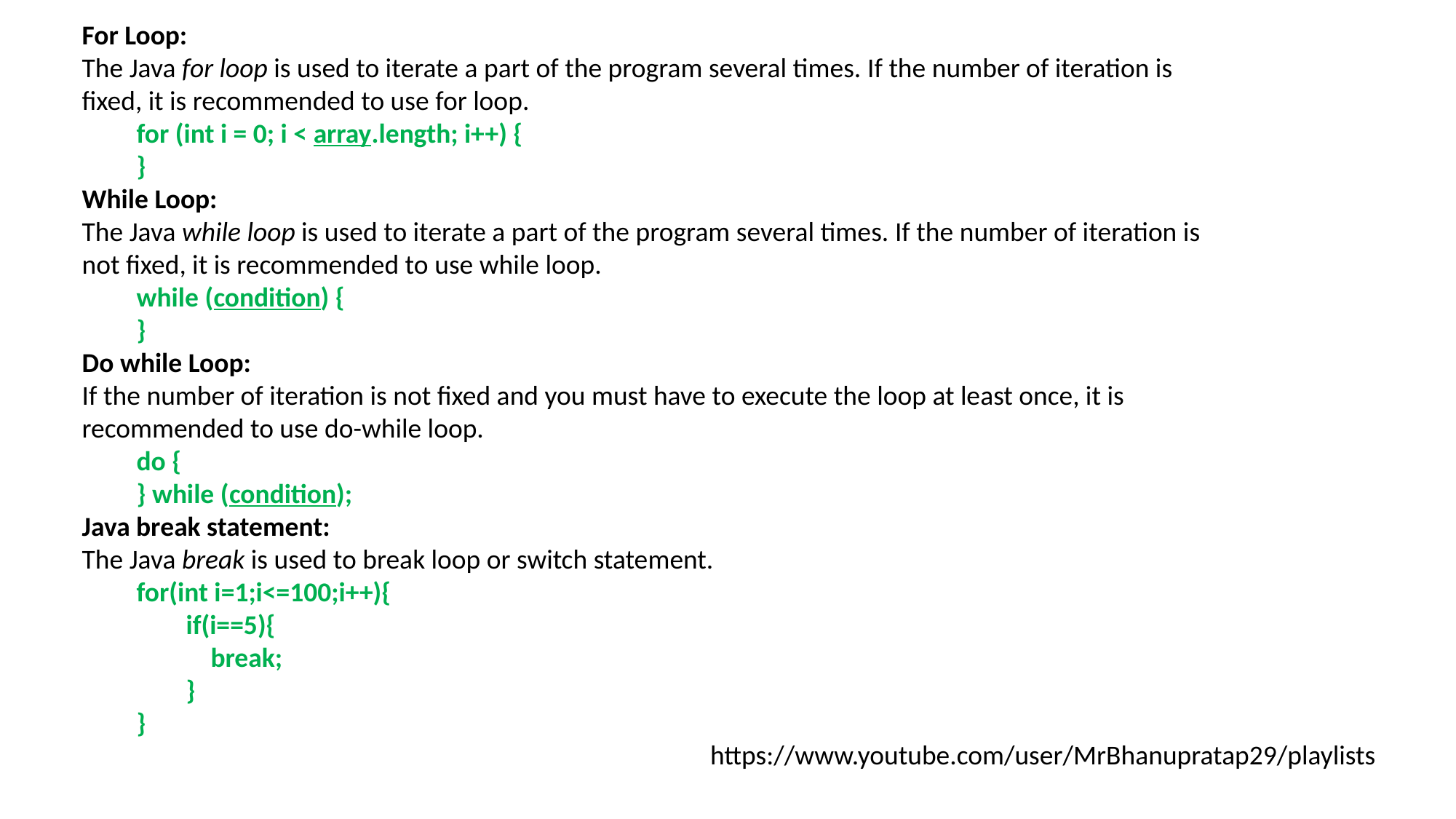

For Loop:
The Java for loop is used to iterate a part of the program several times. If the number of iteration is fixed, it is recommended to use for loop.
for (int i = 0; i < array.length; i++) {
}
While Loop:
The Java while loop is used to iterate a part of the program several times. If the number of iteration is not fixed, it is recommended to use while loop.
while (condition) {
}
Do while Loop:
If the number of iteration is not fixed and you must have to execute the loop at least once, it is recommended to use do-while loop.
do {
} while (condition);
Java break statement:
The Java break is used to break loop or switch statement.
for(int i=1;i<=100;i++){
        if(i==5){
            break;
        }
}

https://www.youtube.com/user/MrBhanupratap29/playlists